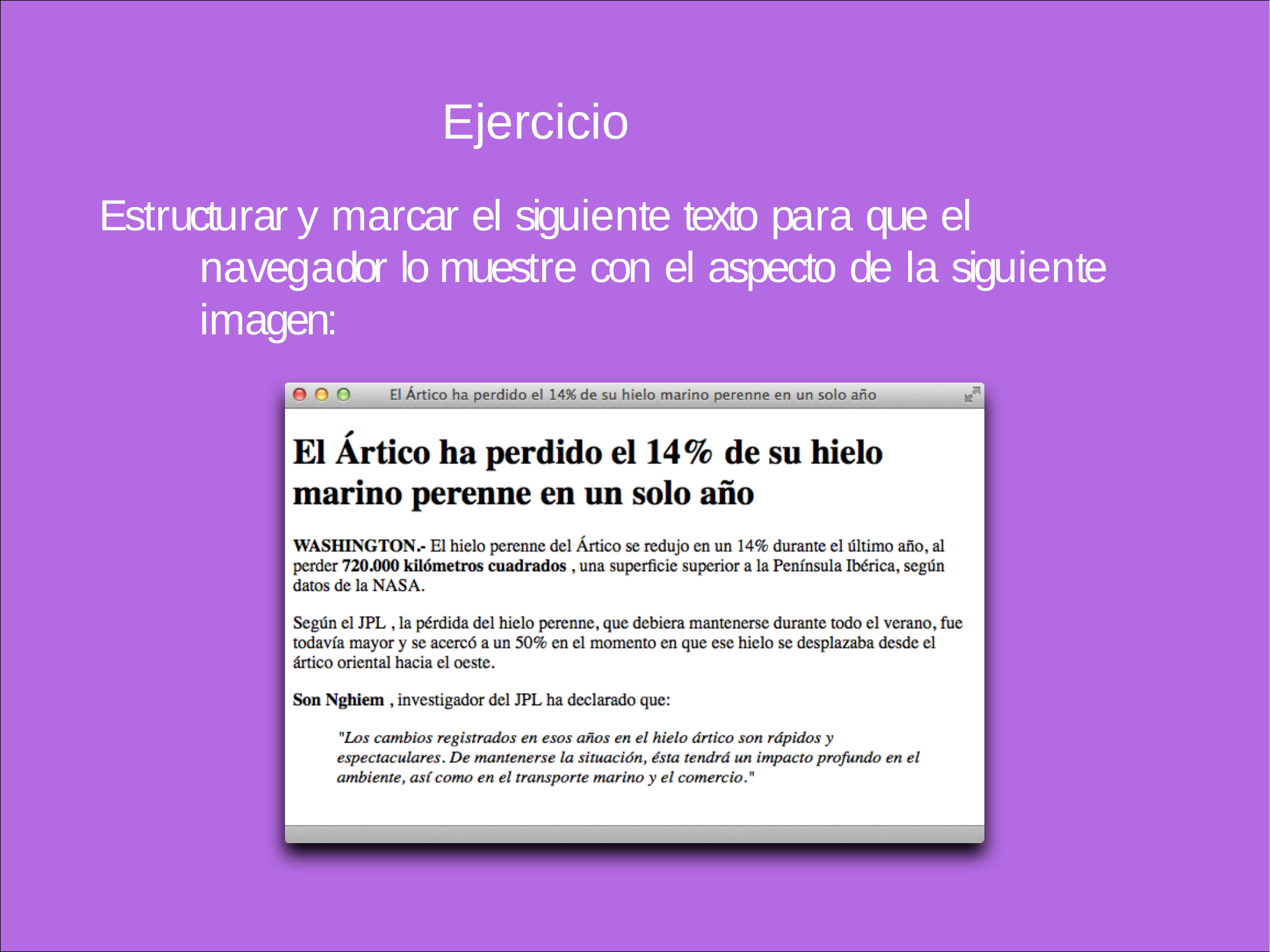

# Ejercicio
Estructurar y marcar el siguiente texto para que el navegador lo muestre con el aspecto de la siguiente imagen: